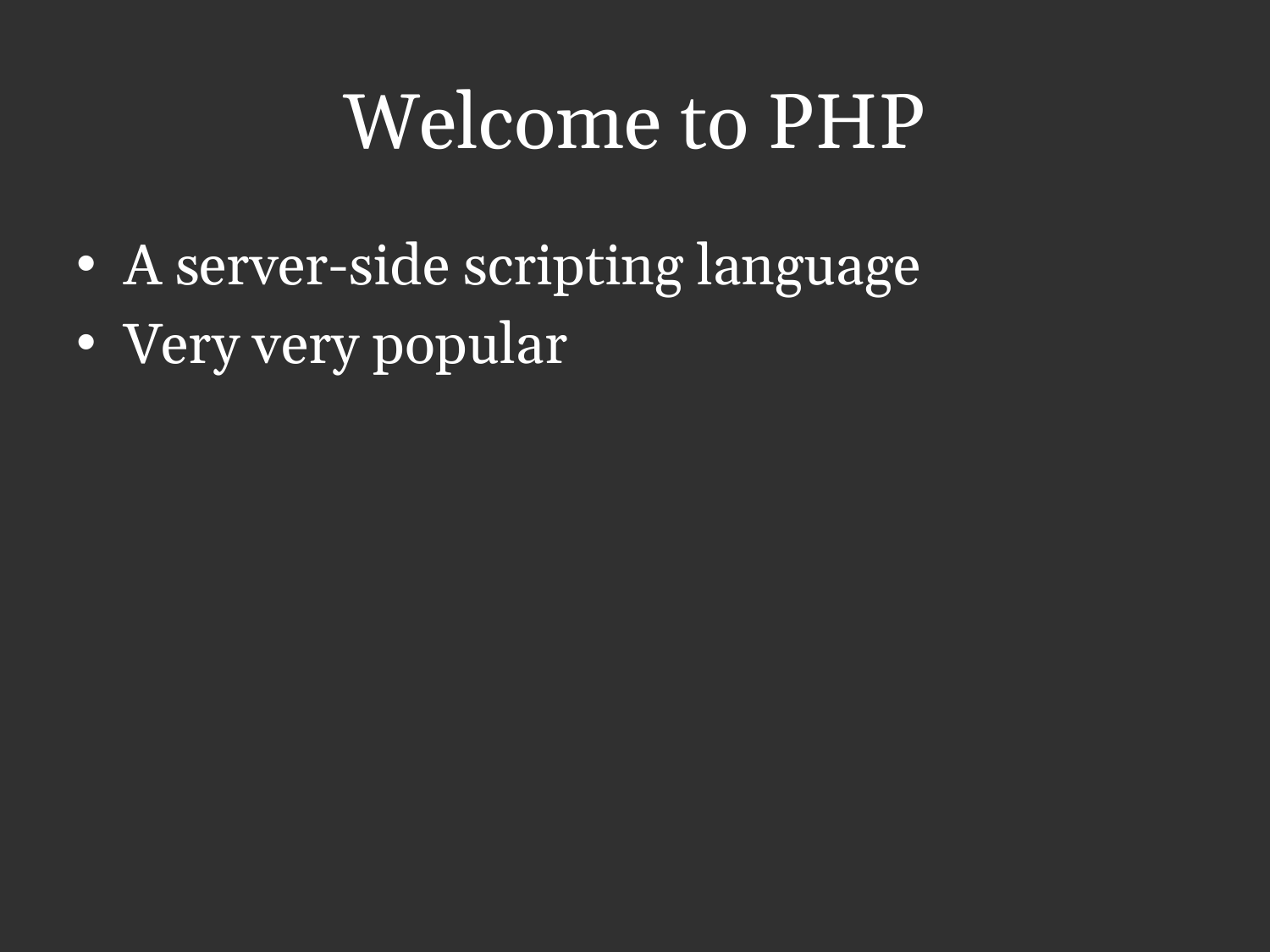

# Welcome to PHP
A server-side scripting language
Very very popular